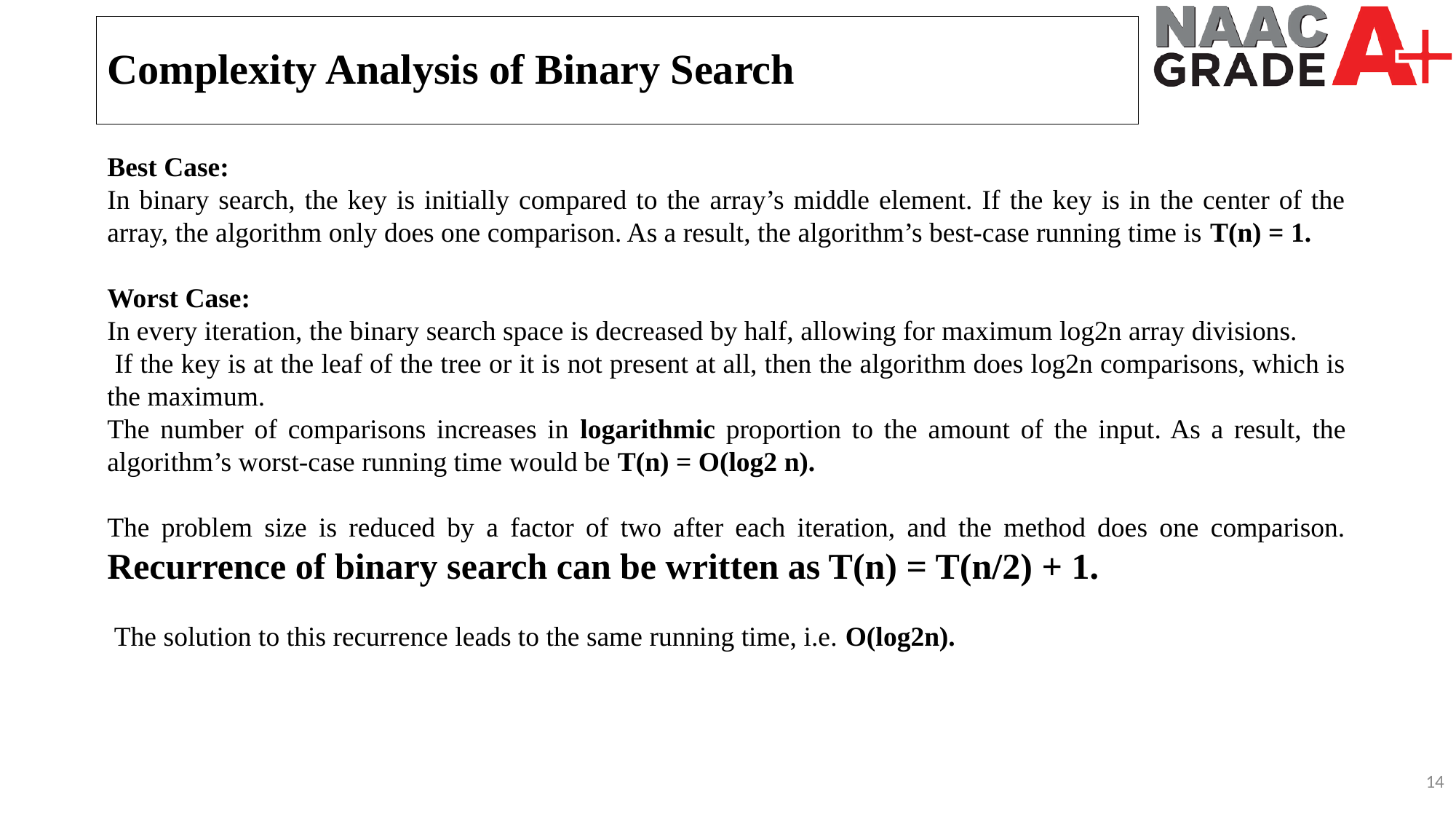

Complexity Analysis of Binary Search
Best Case:
In binary search, the key is initially compared to the array’s middle element. If the key is in the center of the array, the algorithm only does one comparison. As a result, the algorithm’s best-case running time is T(n) = 1.

Worst Case:
In every iteration, the binary search space is decreased by half, allowing for maximum log2n array divisions.
 If the key is at the leaf of the tree or it is not present at all, then the algorithm does log2n comparisons, which is the maximum.
The number of comparisons increases in logarithmic proportion to the amount of the input. As a result, the algorithm’s worst-case running time would be T(n) = O(log2 n).

The problem size is reduced by a factor of two after each iteration, and the method does one comparison. Recurrence of binary search can be written as T(n) = T(n/2) + 1.

 The solution to this recurrence leads to the same running time, i.e. O(log2n).
14